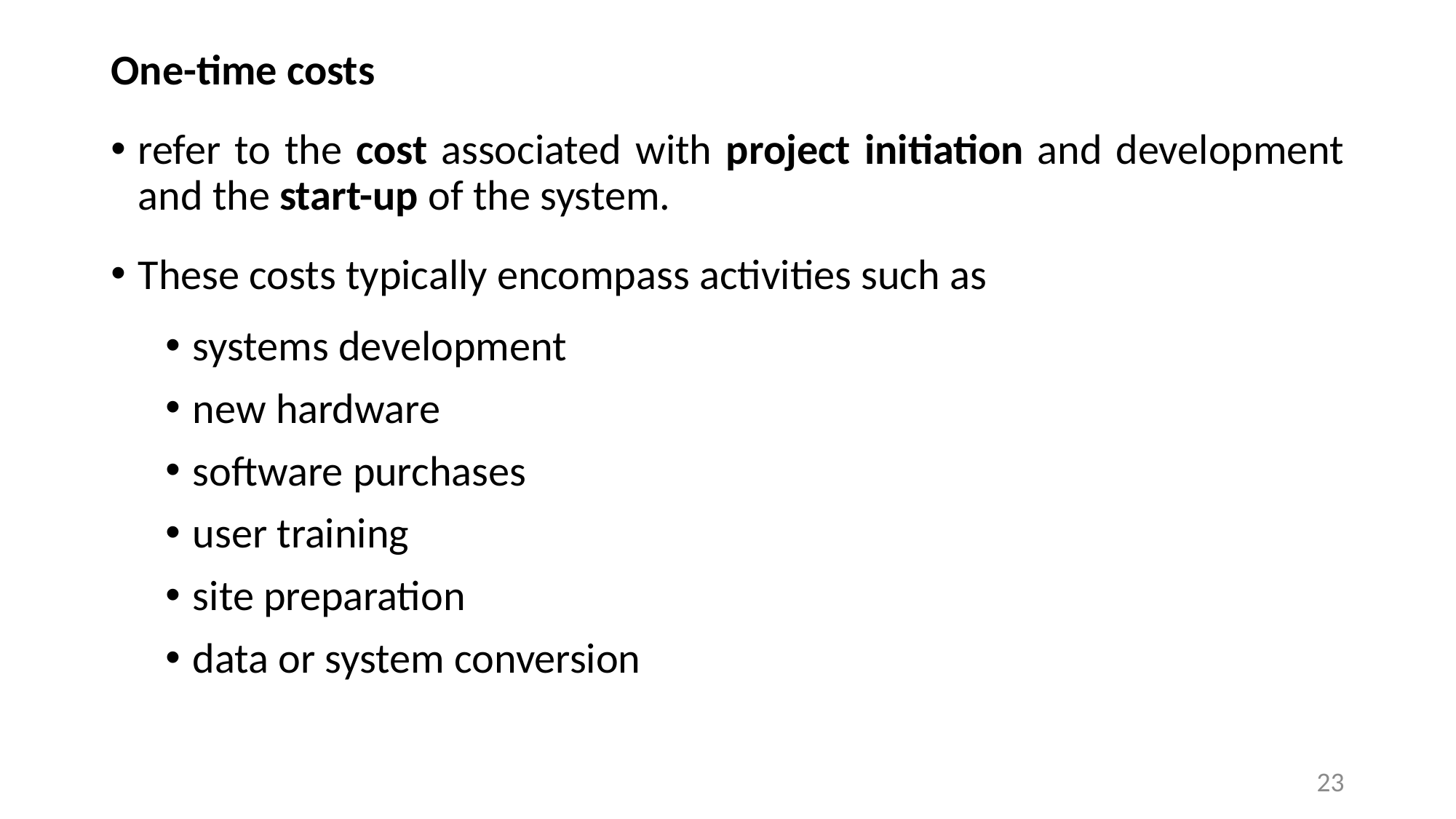

One-time costs
refer to the cost associated with project initiation and development and the start-up of the system.
These costs typically encompass activities such as
systems development
new hardware
software purchases
user training
site preparation
data or system conversion
23